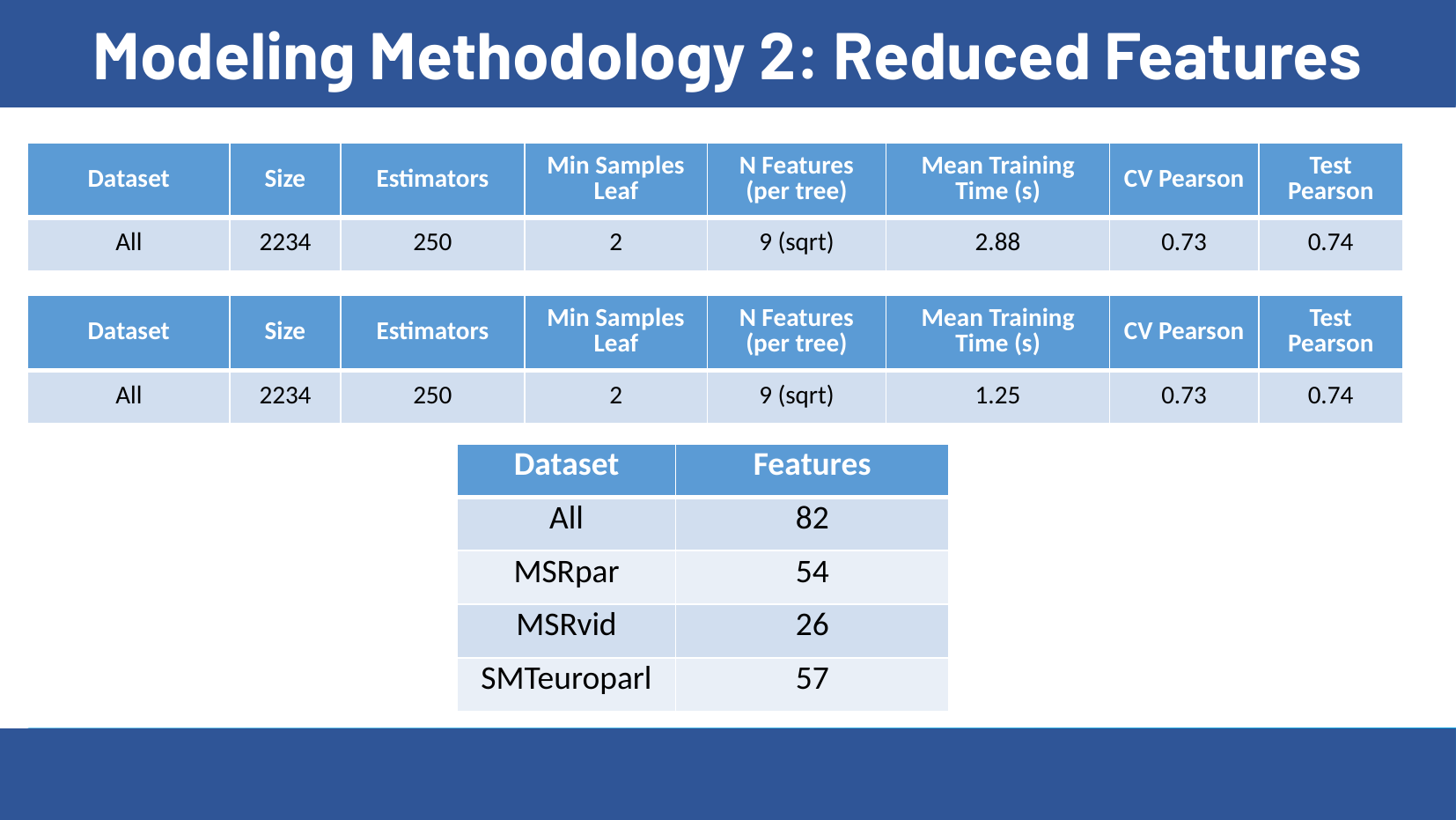

Modeling Methodology 2: Reduced Features
| Dataset | Size | Estimators | Min Samples Leaf | N Features (per tree) | Mean Training Time (s) | CV Pearson | Test Pearson |
| --- | --- | --- | --- | --- | --- | --- | --- |
| All | 2234 | 250 | 2 | 9 (sqrt) | 2.88 | 0.73 | 0.74 |
| Dataset | Size | Estimators | Min Samples Leaf | N Features (per tree) | Mean Training Time (s) | CV Pearson | Test Pearson |
| --- | --- | --- | --- | --- | --- | --- | --- |
| All | 2234 | 250 | 2 | 9 (sqrt) | 1.25 | 0.73 | 0.74 |
| Dataset | Features |
| --- | --- |
| All | 82 |
| MSRpar | 54 |
| MSRvid | 26 |
| SMTeuroparl | 57 |